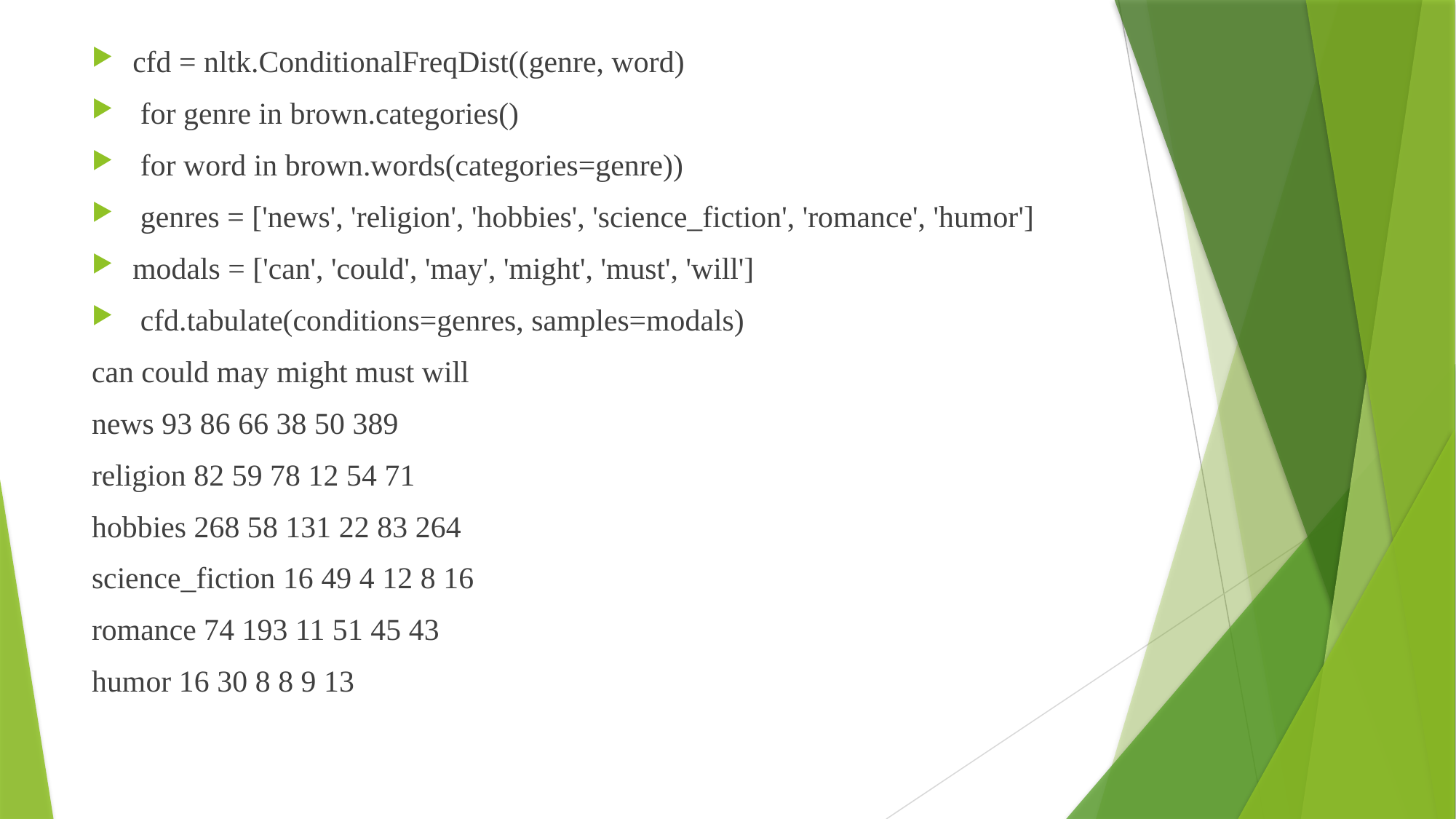

cfd = nltk.ConditionalFreqDist((genre, word)
 for genre in brown.categories()
 for word in brown.words(categories=genre))
 genres = ['news', 'religion', 'hobbies', 'science_fiction', 'romance', 'humor']
modals = ['can', 'could', 'may', 'might', 'must', 'will']
 cfd.tabulate(conditions=genres, samples=modals)
can could may might must will
news 93 86 66 38 50 389
religion 82 59 78 12 54 71
hobbies 268 58 131 22 83 264
science_fiction 16 49 4 12 8 16
romance 74 193 11 51 45 43
humor 16 30 8 8 9 13